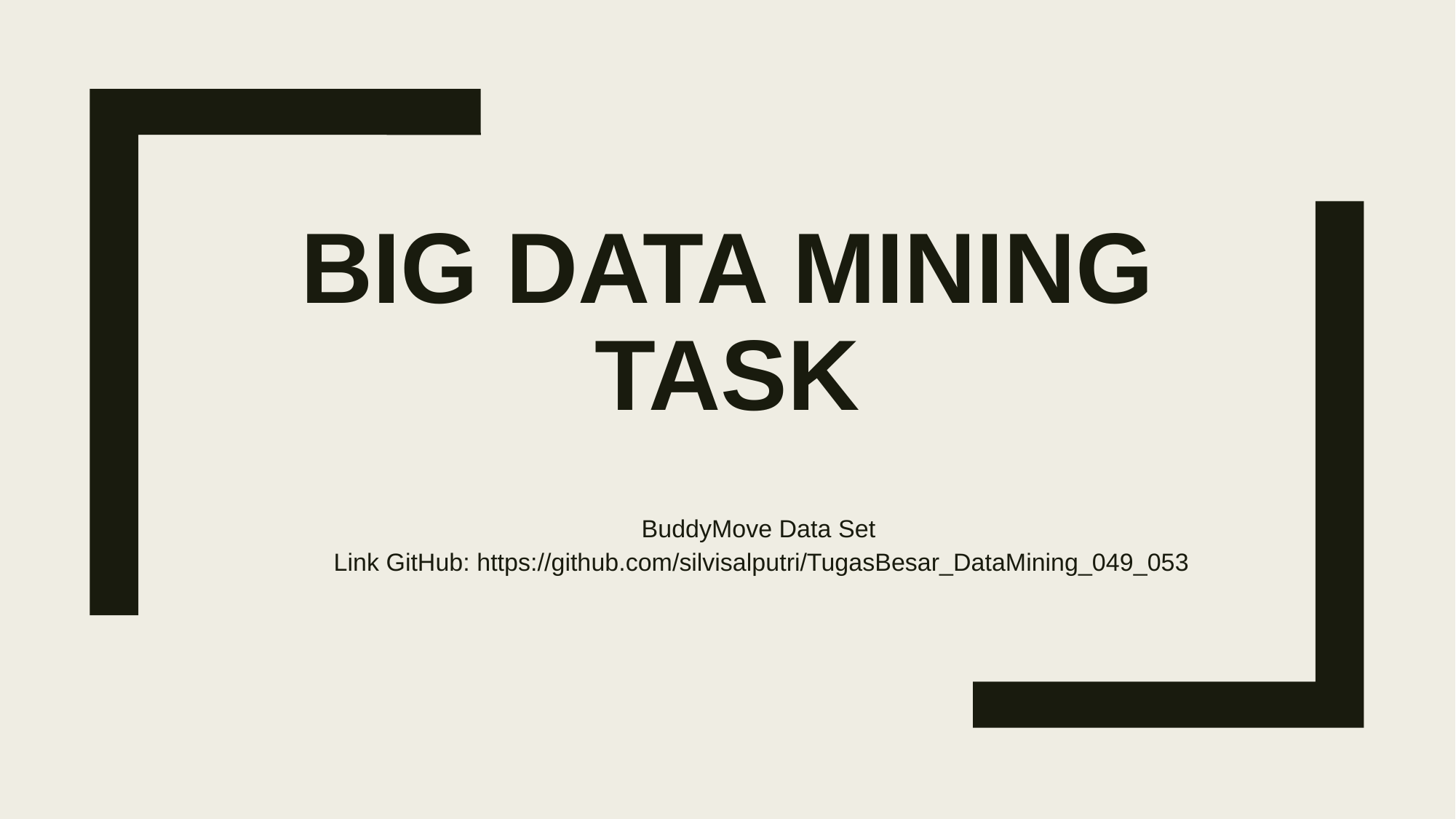

# Big data mining task

BuddyMove Data Set
Link GitHub: https://github.com/silvisalputri/TugasBesar_DataMining_049_053